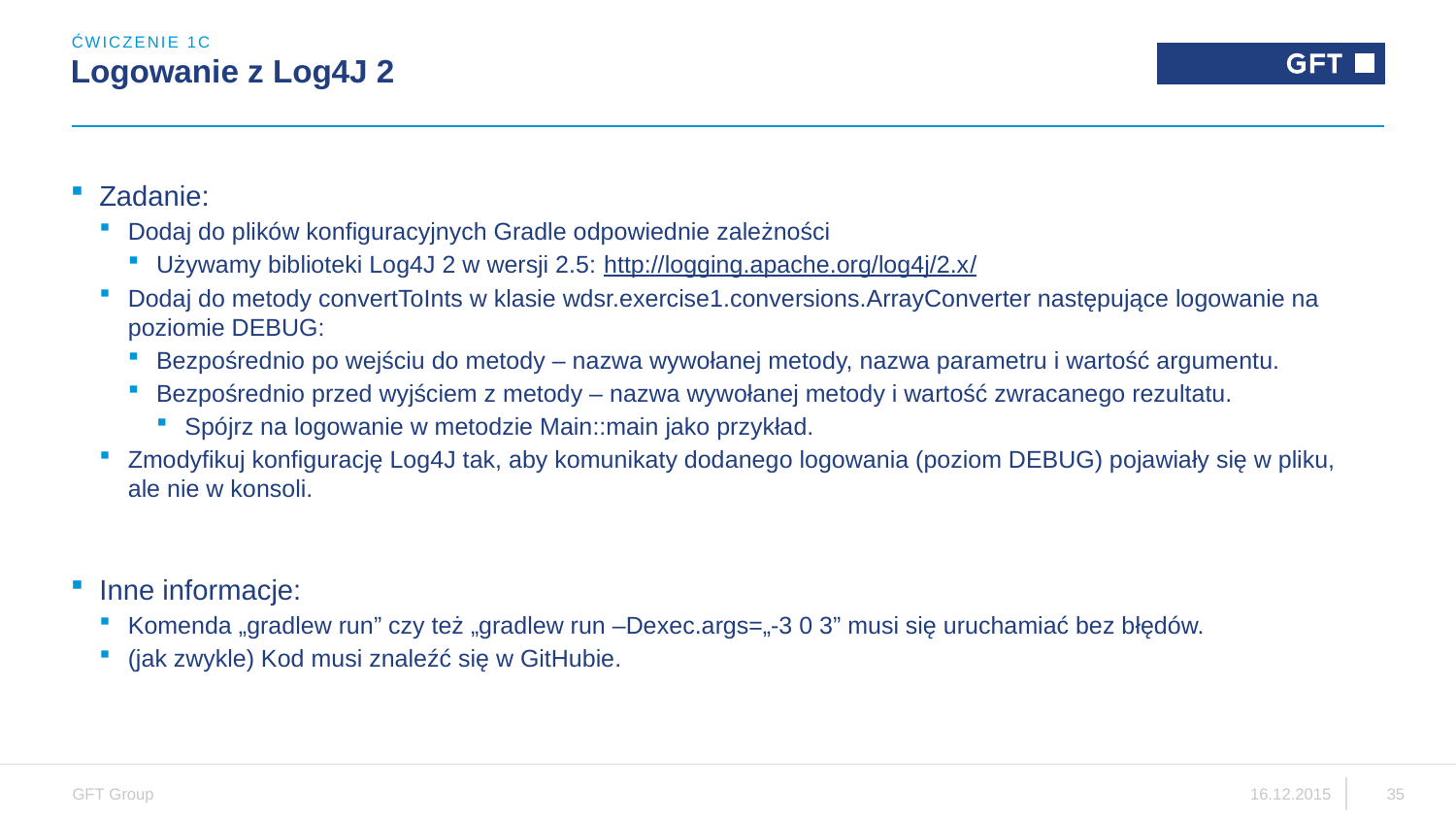

ĆWICZENIE 1C
# Logowanie z Log4J 2
Zadanie:
Dodaj do plików konfiguracyjnych Gradle odpowiednie zależności
Używamy biblioteki Log4J 2 w wersji 2.5: http://logging.apache.org/log4j/2.x/
Dodaj do metody convertToInts w klasie wdsr.exercise1.conversions.ArrayConverter następujące logowanie na poziomie DEBUG:
Bezpośrednio po wejściu do metody – nazwa wywołanej metody, nazwa parametru i wartość argumentu.
Bezpośrednio przed wyjściem z metody – nazwa wywołanej metody i wartość zwracanego rezultatu.
Spójrz na logowanie w metodzie Main::main jako przykład.
Zmodyfikuj konfigurację Log4J tak, aby komunikaty dodanego logowania (poziom DEBUG) pojawiały się w pliku, ale nie w konsoli.

Inne informacje:
Komenda „gradlew run” czy też „gradlew run –Dexec.args=„-3 0 3” musi się uruchamiać bez błędów.
(jak zwykle) Kod musi znaleźć się w GitHubie.